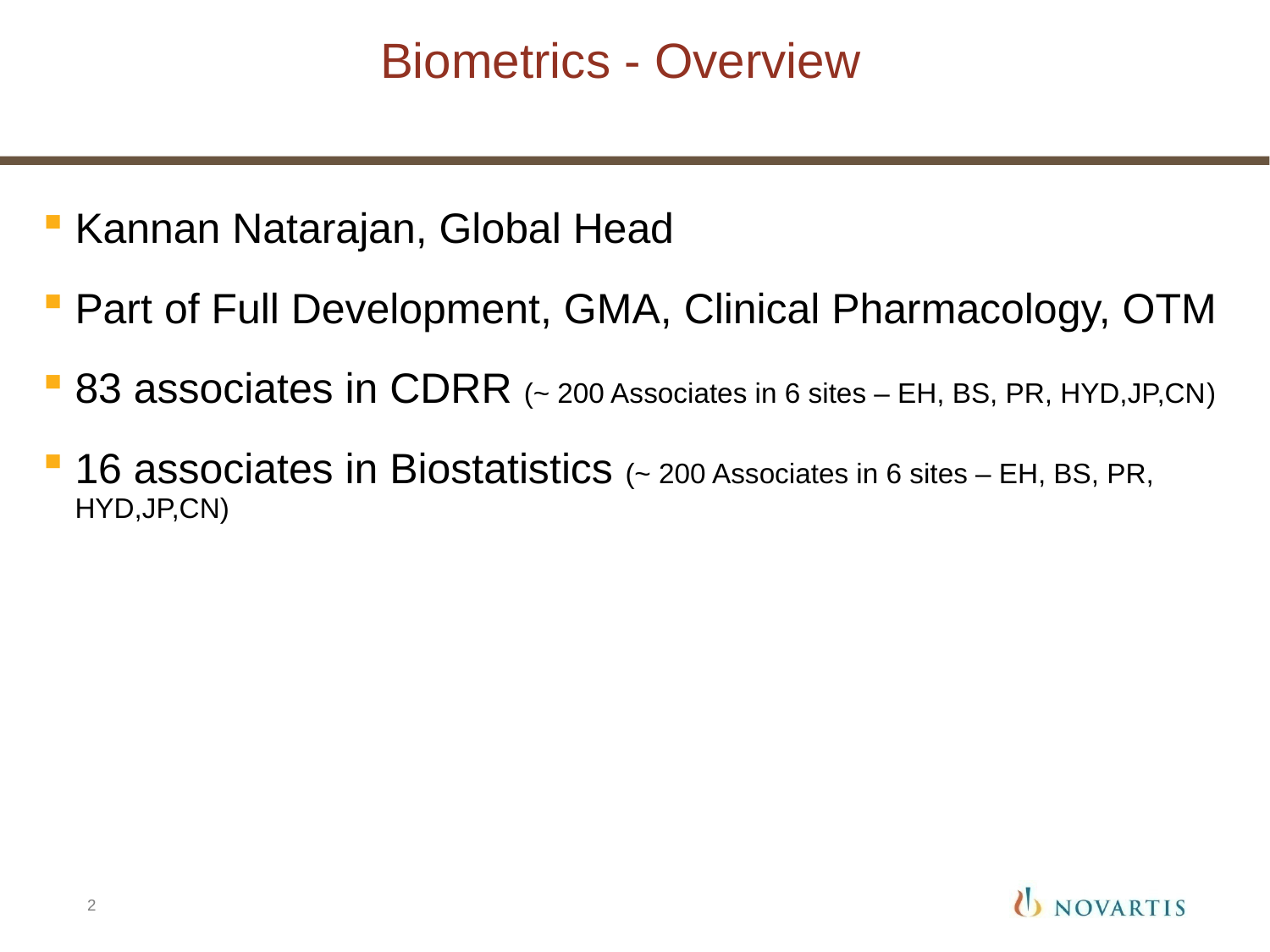

# Biometrics - Overview
Kannan Natarajan, Global Head
Part of Full Development, GMA, Clinical Pharmacology, OTM
83 associates in CDRR (~ 200 Associates in 6 sites – EH, BS, PR, HYD,JP,CN)
16 associates in Biostatistics (~ 200 Associates in 6 sites – EH, BS, PR, HYD,JP,CN)

2